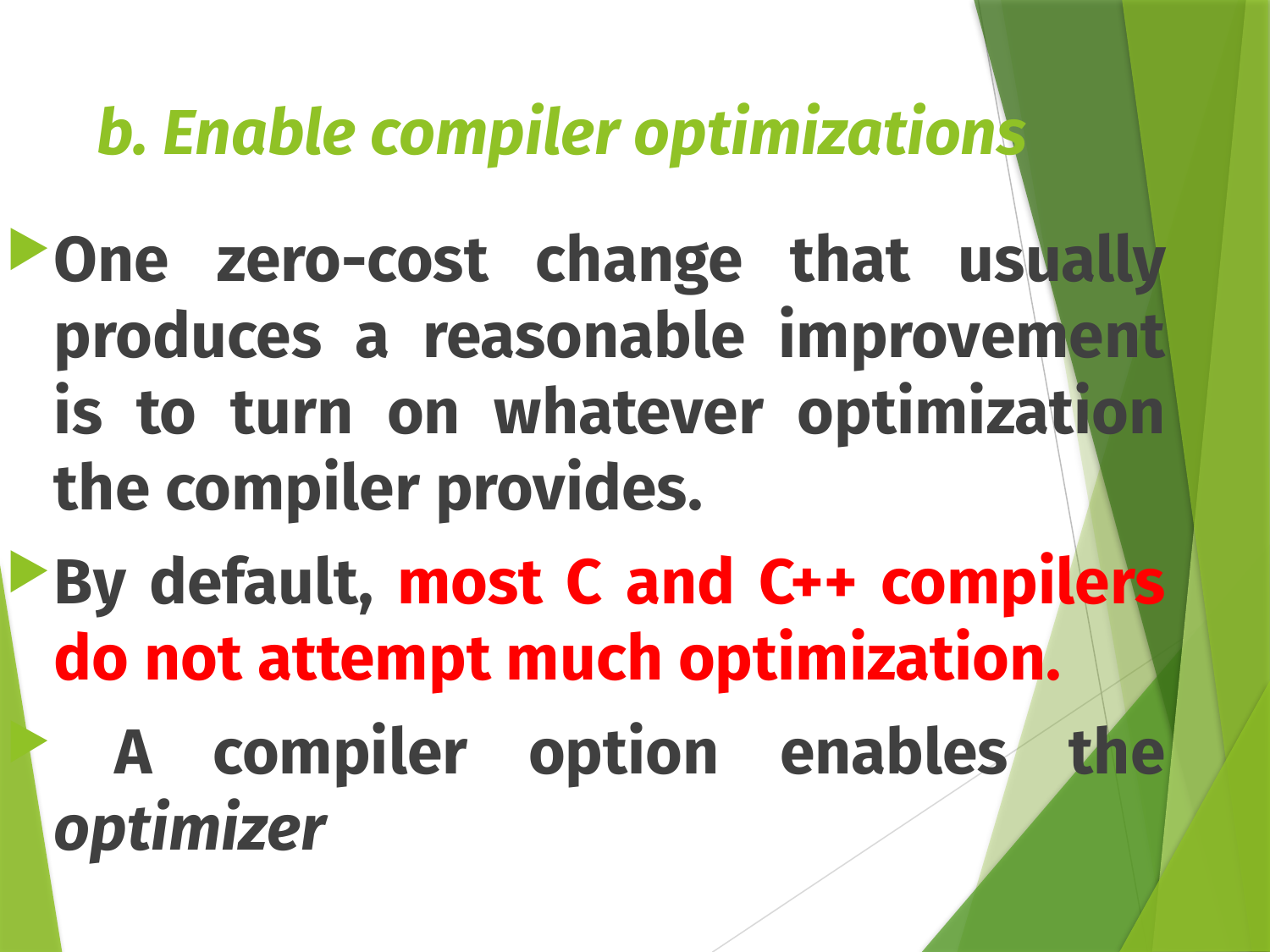

# b. Enable compiler optimizations
One zero-cost change that usually produces a reasonable improvement is to turn on whatever optimization the compiler provides.
By default, most C and C++ compilers do not attempt much optimization.
 A compiler option enables the optimizer